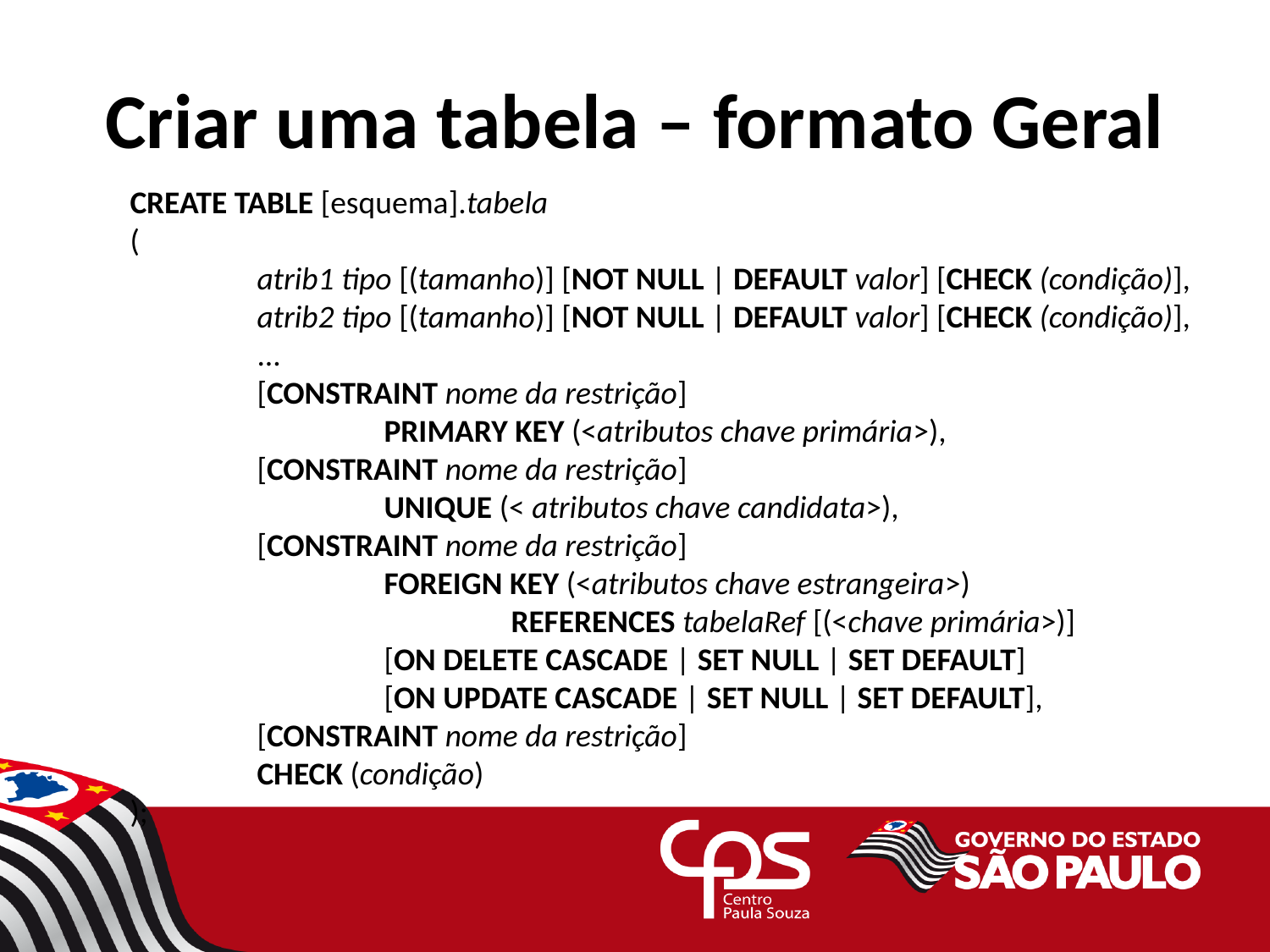

# Criar uma tabela – formato Geral
CREATE TABLE [esquema].tabela
(
	atrib1 tipo [(tamanho)] [NOT NULL | DEFAULT valor] [CHECK (condição)],
	atrib2 tipo [(tamanho)] [NOT NULL | DEFAULT valor] [CHECK (condição)],
	...
	[CONSTRAINT nome da restrição]
		PRIMARY KEY (<atributos chave primária>),
	[CONSTRAINT nome da restrição]
		UNIQUE (< atributos chave candidata>),
	[CONSTRAINT nome da restrição]
		FOREIGN KEY (<atributos chave estrangeira>)
			REFERENCES tabelaRef [(<chave primária>)]
		[ON DELETE CASCADE | SET NULL | SET DEFAULT]
		[ON UPDATE CASCADE | SET NULL | SET DEFAULT],
	[CONSTRAINT nome da restrição]
	CHECK (condição)
);